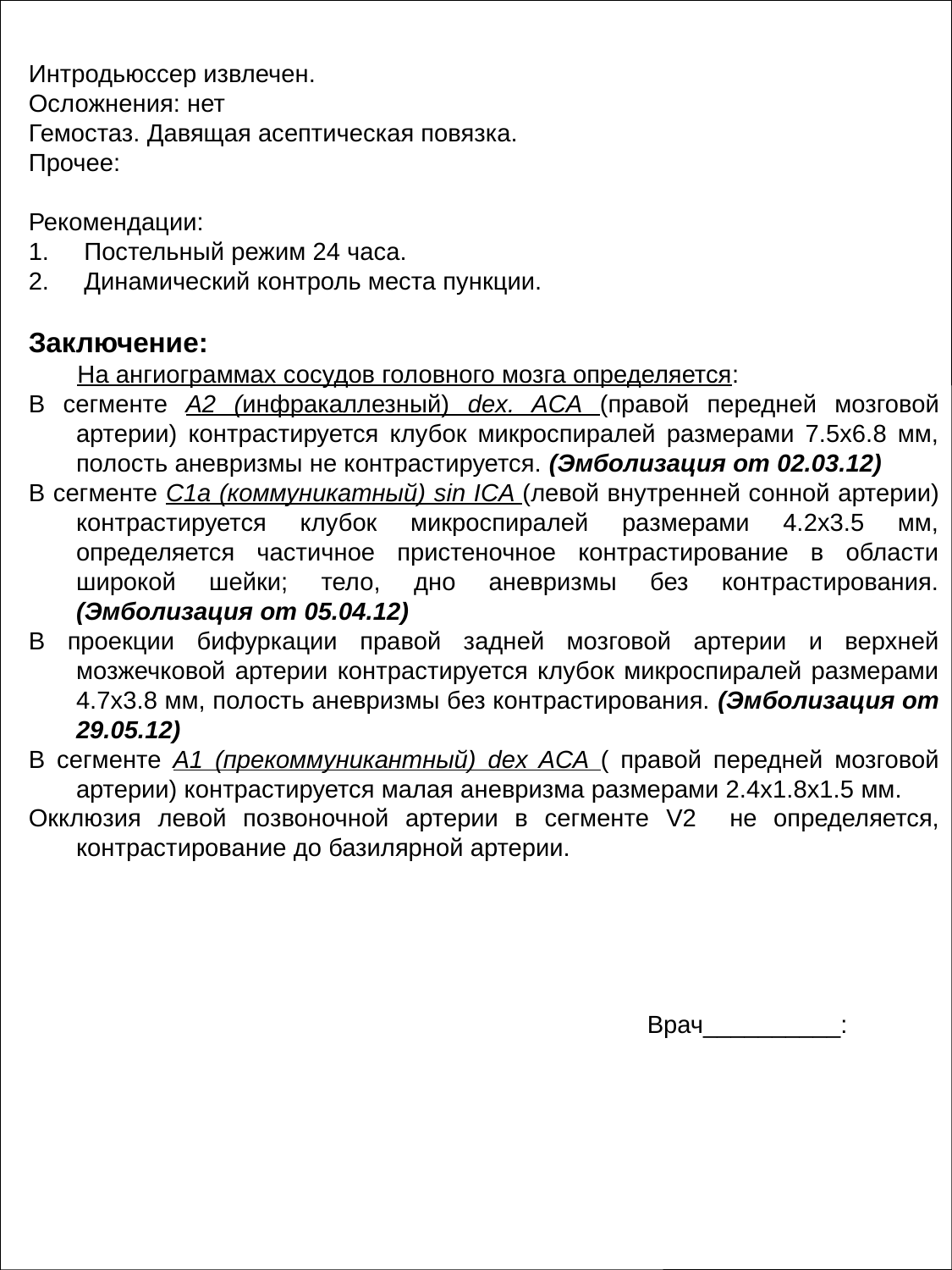

Интродьюссер извлечен.
Осложнения: нет
Гемостаз. Давящая асептическая повязка.
Прочее:

Рекомендации:
1.     Постельный режим 24 часа.
2.     Динамический контроль места пункции.

Заключение:
       На ангиограммах сосудов головного мозга определяется:
В сегменте А2 (инфракаллезный) dex. ACA (правой передней мозговой артерии) контрастируется клубок микроспиралей размерами 7.5х6.8 мм, полость аневризмы не контрастируется. (Эмболизация от 02.03.12)
В сегменте С1а (коммуникатный) sin ICA (левой внутренней сонной артерии) контрастируется клубок микроспиралей размерами 4.2х3.5 мм, определяется частичное пристеночное контрастирование в области широкой шейки; тело, дно аневризмы без контрастирования. (Эмболизация от 05.04.12)
В проекции бифуркации правой задней мозговой артерии и верхней мозжечковой артерии контрастируется клубок микроспиралей размерами 4.7х3.8 мм, полость аневризмы без контрастирования. (Эмболизация от 29.05.12)
В сегменте A1 (прекоммуникантный) dex ACA ( правой передней мозговой артерии) контрастируется малая аневризма размерами 2.4х1.8х1.5 мм.
Окклюзия левой позвоночной артерии в сегменте V2  не определяется, контрастирование до базилярной артерии.

Врач__________: